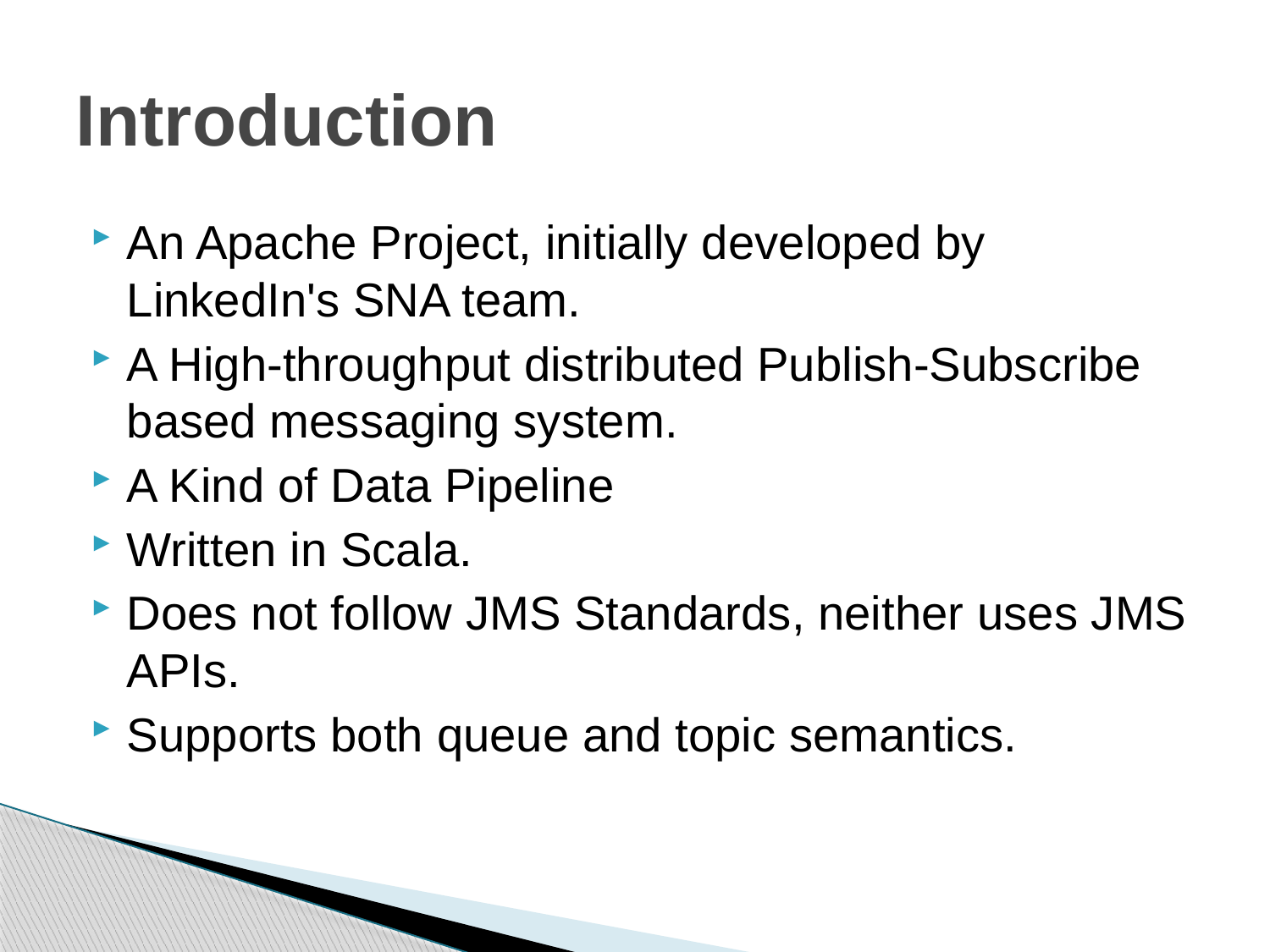

# Introduction
An Apache Project, initially developed by LinkedIn's SNA team.
A High-throughput distributed Publish-Subscribe based messaging system.
A Kind of Data Pipeline
Written in Scala.
Does not follow JMS Standards, neither uses JMS APIs.
Supports both queue and topic semantics.